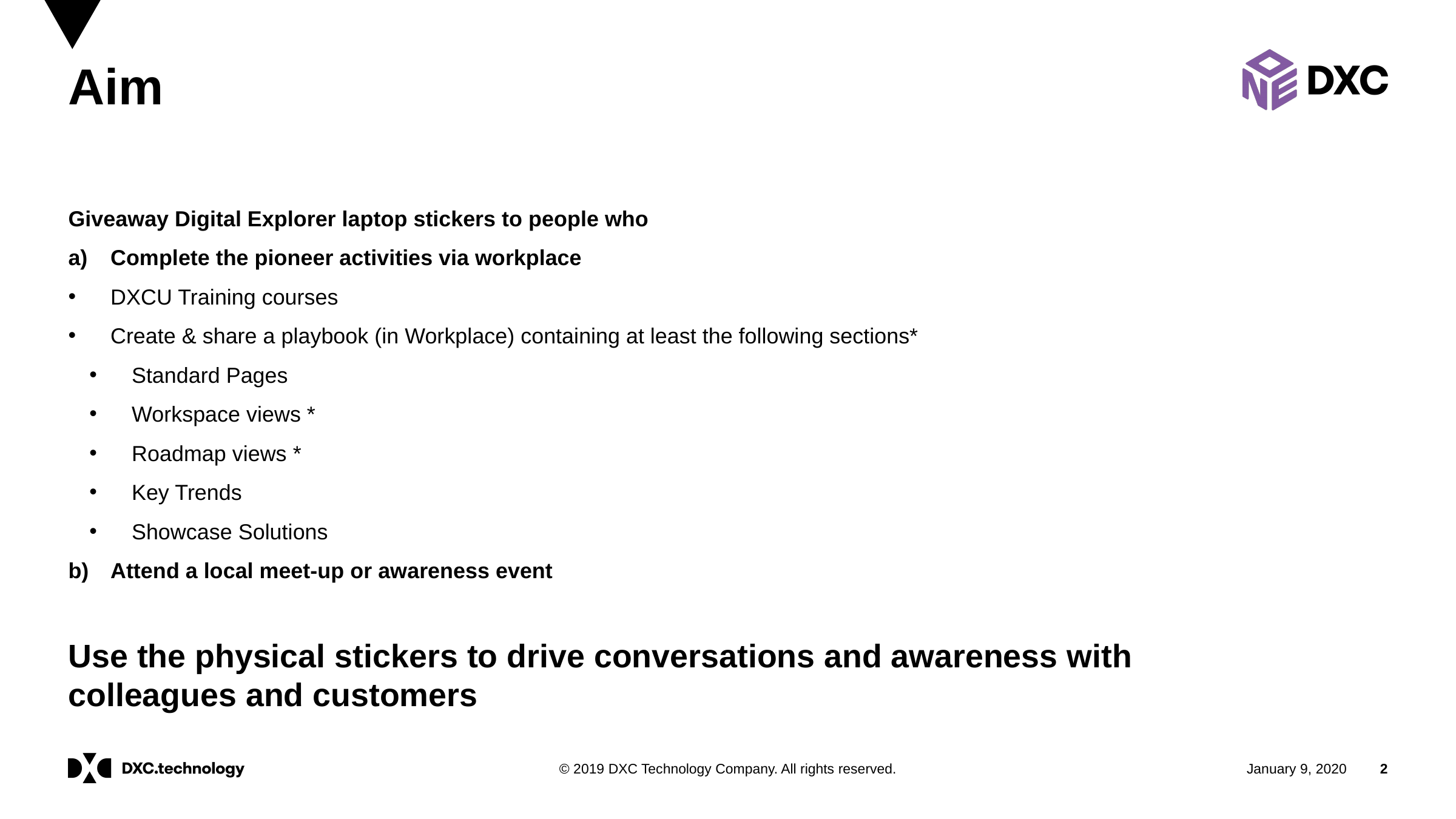

# Aim
Giveaway Digital Explorer laptop stickers to people who
Complete the pioneer activities via workplace
DXCU Training courses
Create & share a playbook (in Workplace) containing at least the following sections*
Standard Pages
Workspace views *
Roadmap views *
Key Trends
Showcase Solutions
Attend a local meet-up or awareness event

Use the physical stickers to drive conversations and awareness with colleagues and customers